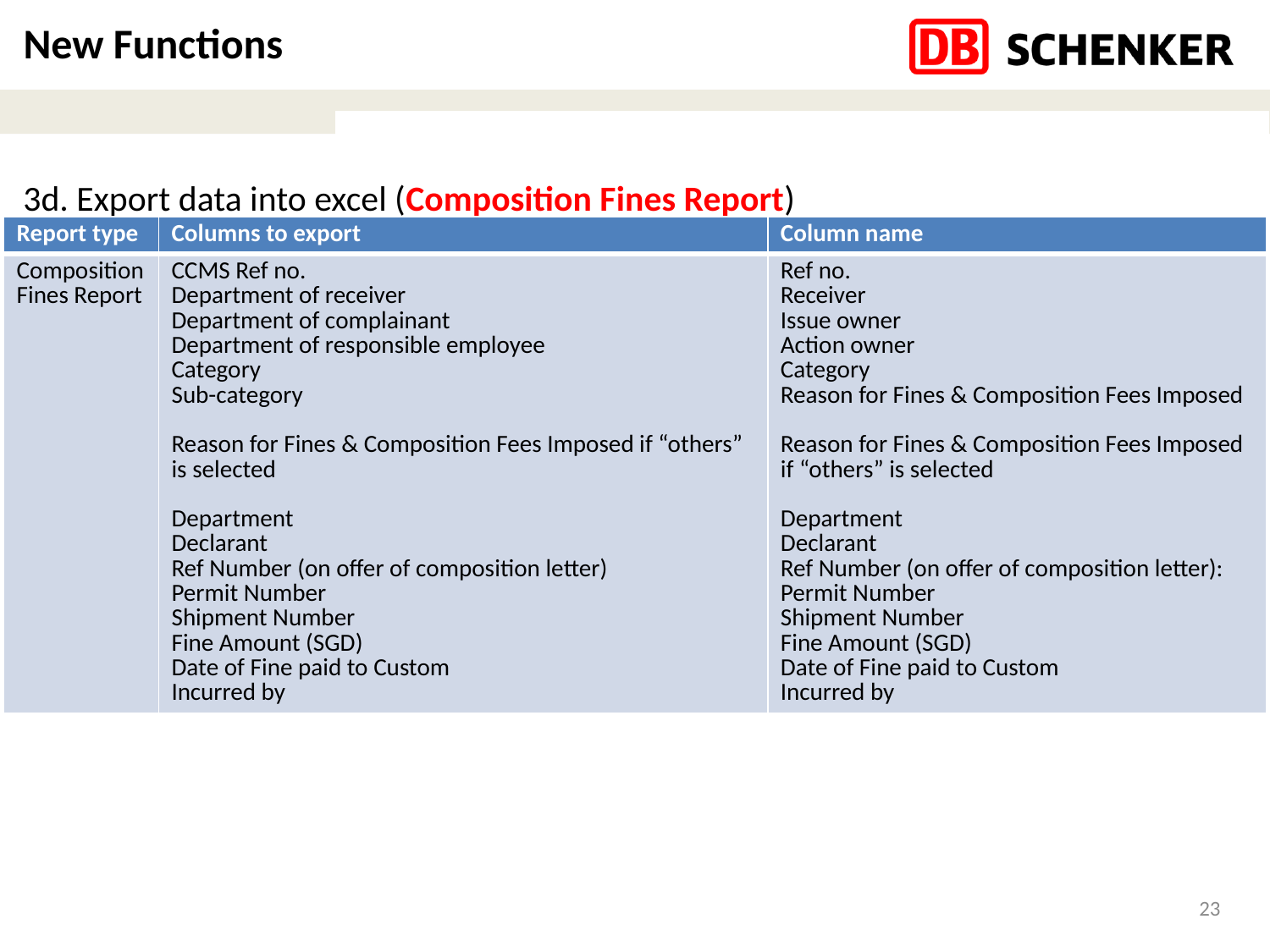

# New Functions
3d. Export data into excel (Composition Fines Report)
| Report type | Columns to export | Column name |
| --- | --- | --- |
| Composition Fines Report | CCMS Ref no. Department of receiver Department of complainant Department of responsible employee Category Sub-category Reason for Fines & Composition Fees Imposed if “others” is selected Department Declarant Ref Number (on offer of composition letter) Permit Number Shipment Number Fine Amount (SGD) Date of Fine paid to Custom Incurred by | Ref no. Receiver Issue owner Action owner Category Reason for Fines & Composition Fees Imposed Reason for Fines & Composition Fees Imposed if “others” is selected Department Declarant Ref Number (on offer of composition letter): Permit Number Shipment Number Fine Amount (SGD) Date of Fine paid to Custom Incurred by |
23